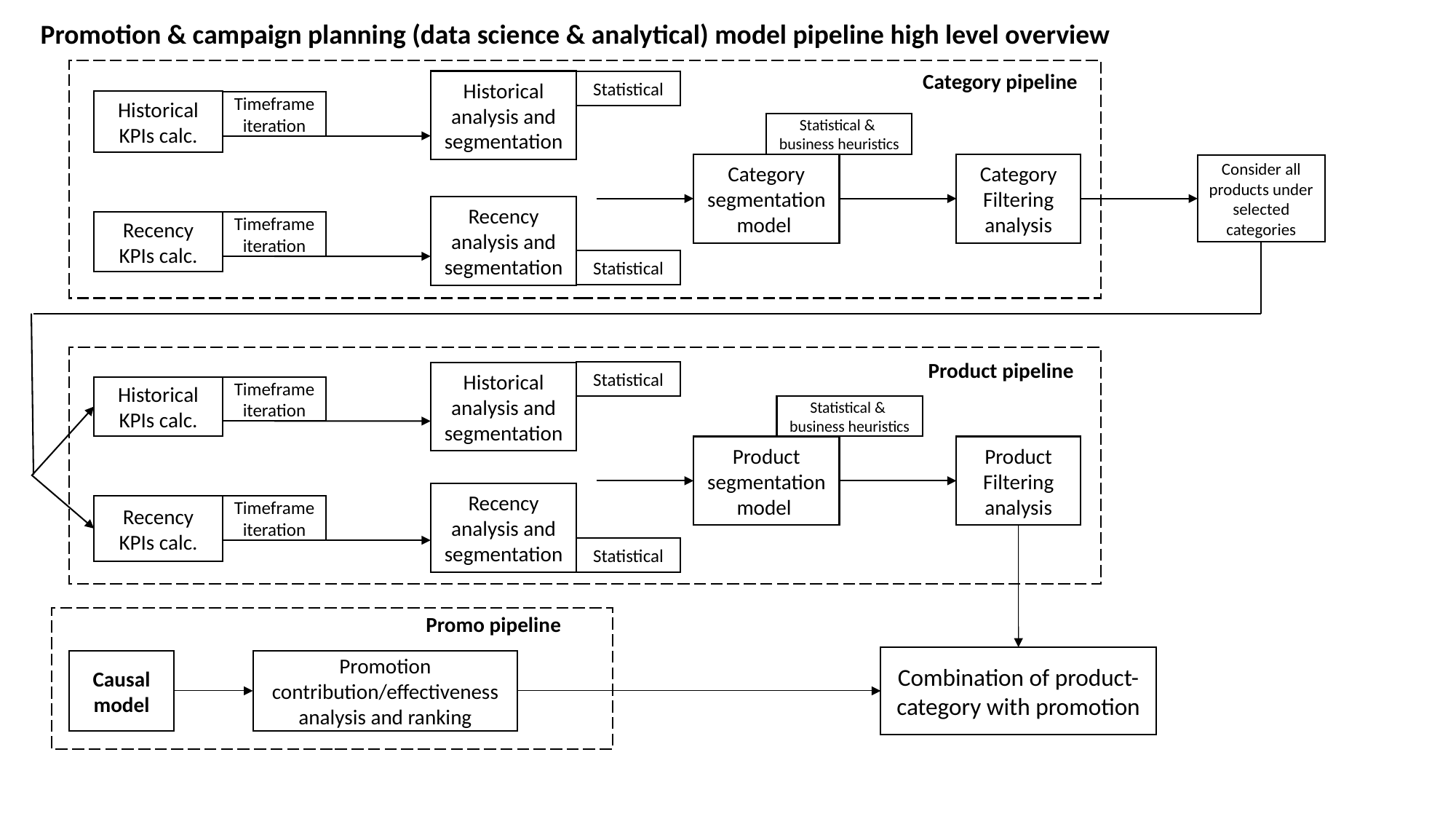

Promotion & campaign planning (data science & analytical) model pipeline high level overview

Category pipeline
Historical analysis and segmentation
Statistical
Historical KPIs calc.
Timeframe iteration
Statistical &
business heuristics
Category segmentation model
Category Filtering analysis
Consider all products under selected categories
Recency analysis and segmentation
Recency KPIs calc.
Timeframe iteration
Statistical

Product pipeline
Statistical
Historical analysis and segmentation
Historical KPIs calc.
Timeframe iteration
Statistical &
business heuristics
Product segmentation model
Product Filtering analysis
Recency analysis and segmentation
Recency KPIs calc.
Timeframe iteration
Statistical
Promo pipeline

Combination of product-category with promotion
Promotion contribution/effectiveness analysis and ranking
Causal model